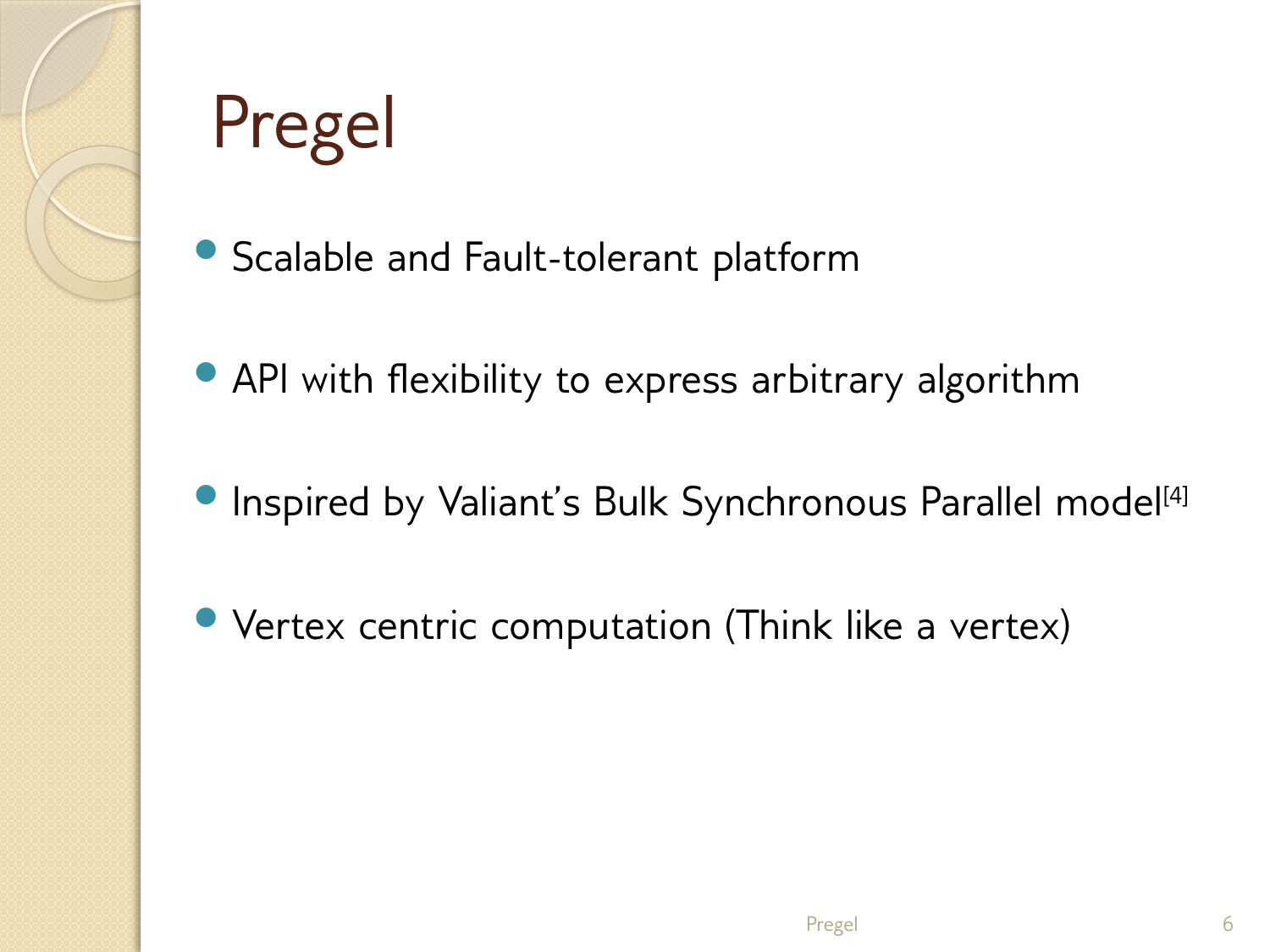

# Pregel
Scalable and Fault-tolerant platform

API with flexibility to express arbitrary algorithm

Inspired by Valiant’s Bulk Synchronous Parallel model[4]

Vertex centric computation (Think like a vertex)

Pregel
6